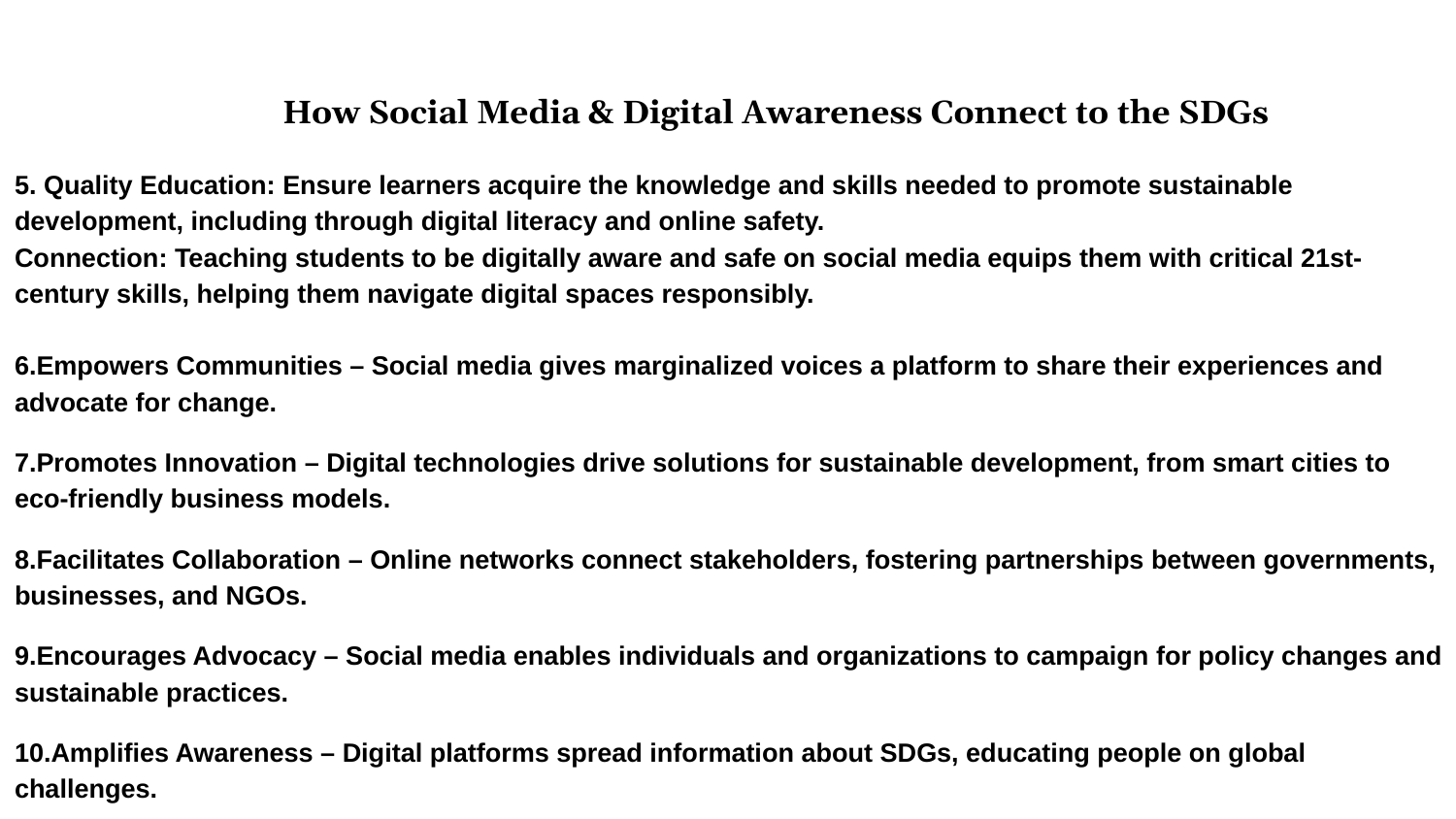

# How Social Media & Digital Awareness Connect to the SDGs
5. Quality Education: Ensure learners acquire the knowledge and skills needed to promote sustainable development, including through digital literacy and online safety.
Connection: Teaching students to be digitally aware and safe on social media equips them with critical 21st-century skills, helping them navigate digital spaces responsibly.

6.Empowers Communities – Social media gives marginalized voices a platform to share their experiences and advocate for change.
7.Promotes Innovation – Digital technologies drive solutions for sustainable development, from smart cities to eco-friendly business models.
8.Facilitates Collaboration – Online networks connect stakeholders, fostering partnerships between governments, businesses, and NGOs.
9.Encourages Advocacy – Social media enables individuals and organizations to campaign for policy changes and sustainable practices.
10.Amplifies Awareness – Digital platforms spread information about SDGs, educating people on global challenges.